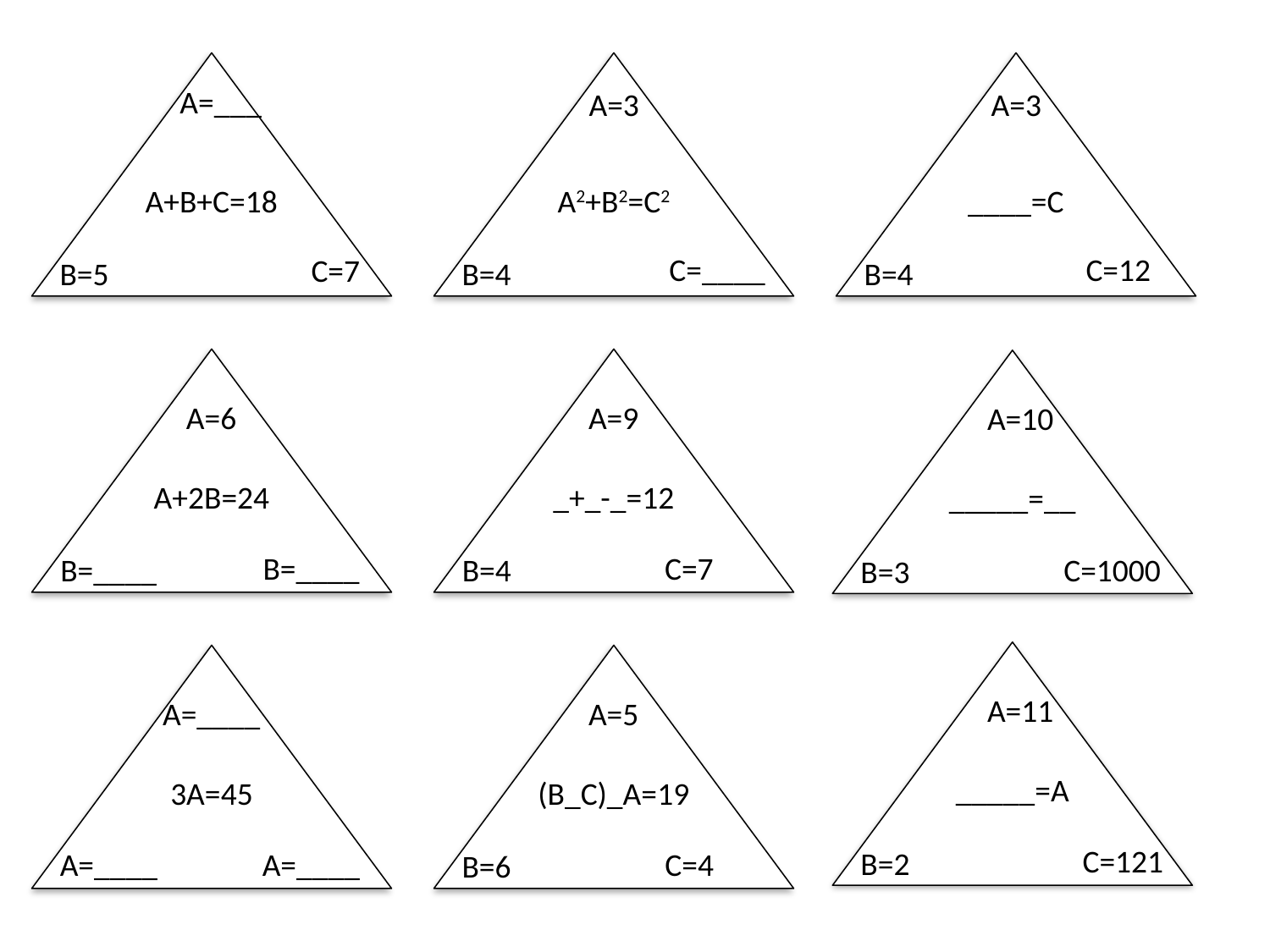

A+B+C=18
A2+B2=C2
____=C
A=___
A=3
A=3
C=____
C=12
C=7
B=5
B=4
B=4
A+2B=24
_+_-_=12
_____=__
A=6
A=9
A=10
B=____
C=7
C=1000
B=____
B=4
B=3
_____=A
3A=45
(B_C)_A=19
A=11
A=____
A=5
C=121
B=2
A=____
A=____
C=4
B=6